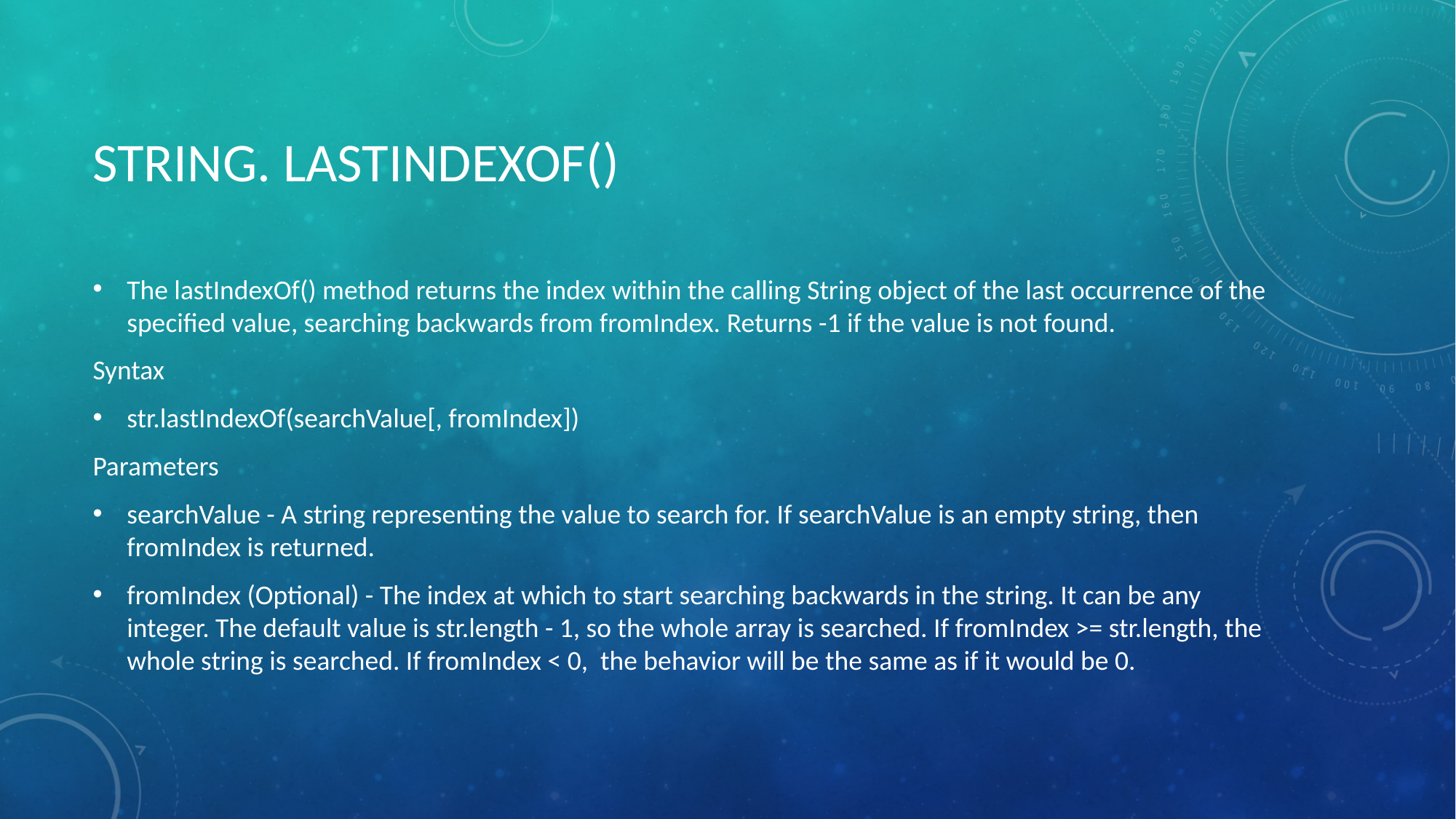

# String. lastIndexOf()
The lastIndexOf() method returns the index within the calling String object of the last occurrence of the specified value, searching backwards from fromIndex. Returns -1 if the value is not found.
Syntax
str.lastIndexOf(searchValue[, fromIndex])
Parameters
searchValue - A string representing the value to search for. If searchValue is an empty string, then fromIndex is returned.
fromIndex (Optional) - The index at which to start searching backwards in the string. It can be any integer. The default value is str.length - 1, so the whole array is searched. If fromIndex >= str.length, the whole string is searched. If fromIndex < 0,  the behavior will be the same as if it would be 0.